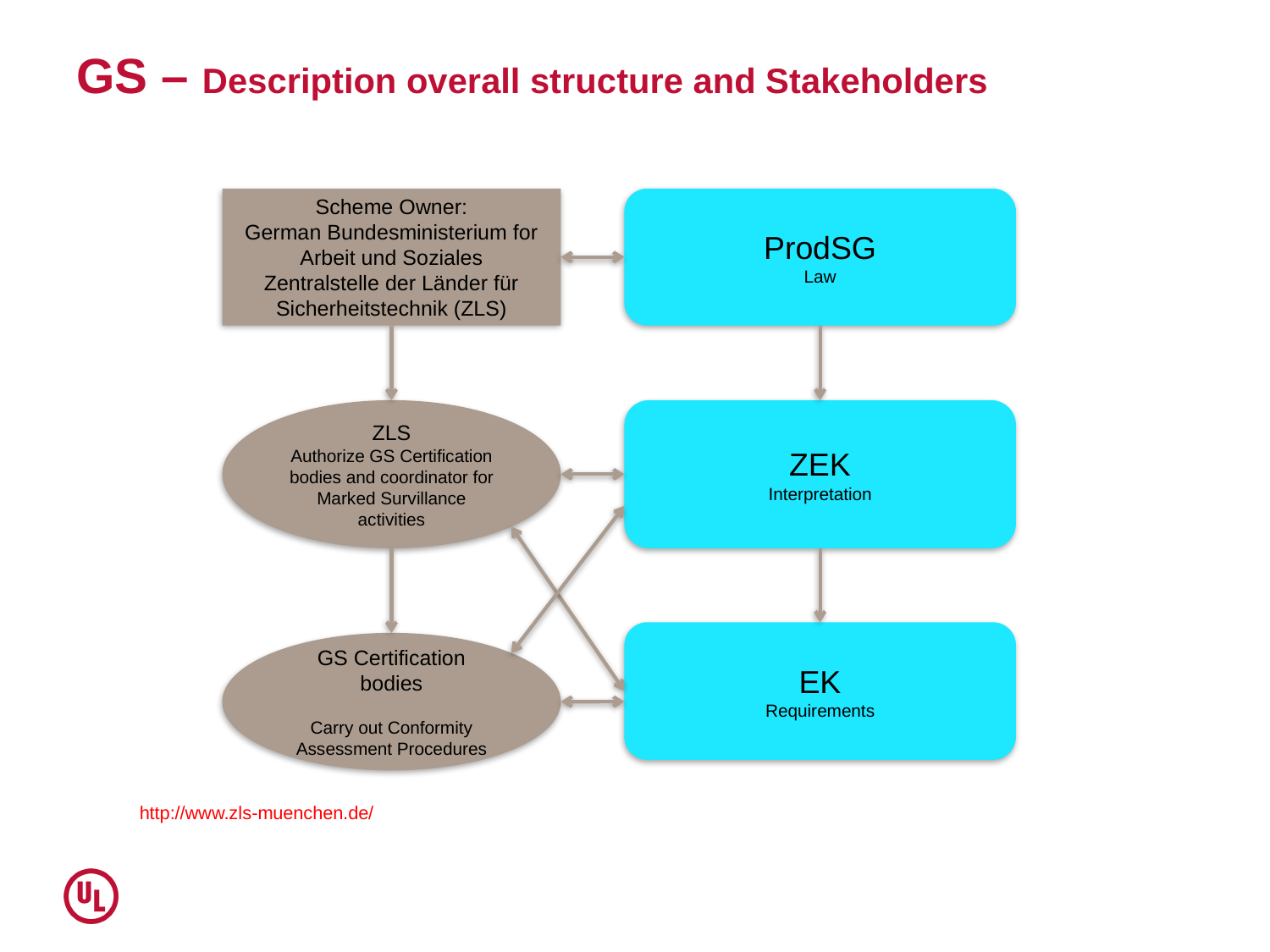

# GS – Description overall structure and Stakeholders

Scheme Owner:
German Bundesministerium for Arbeit und Soziales
Zentralstelle der Länder für Sicherheitstechnik (ZLS)
ProdSG
Law
ZLS
Authorize GS Certification bodies and coordinator for Marked Survillance activities
ZEK
Interpretation
EK
Requirements
GS Certification bodies

Carry out Conformity Assessment Procedures
http://www.zls-muenchen.de/